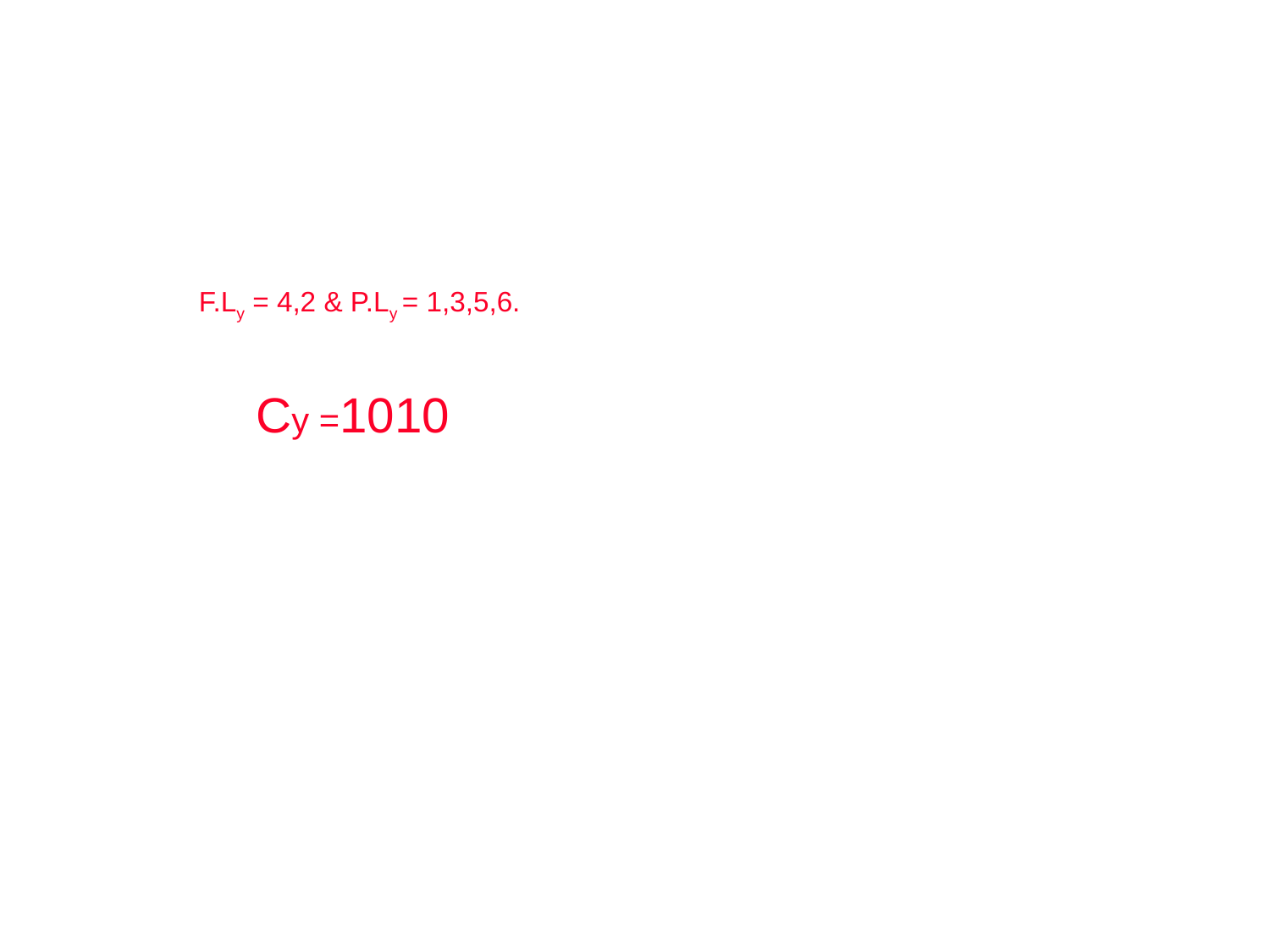

Cy =1010
F.Ly = 4,2 & P.Ly = 1,3,5,6.